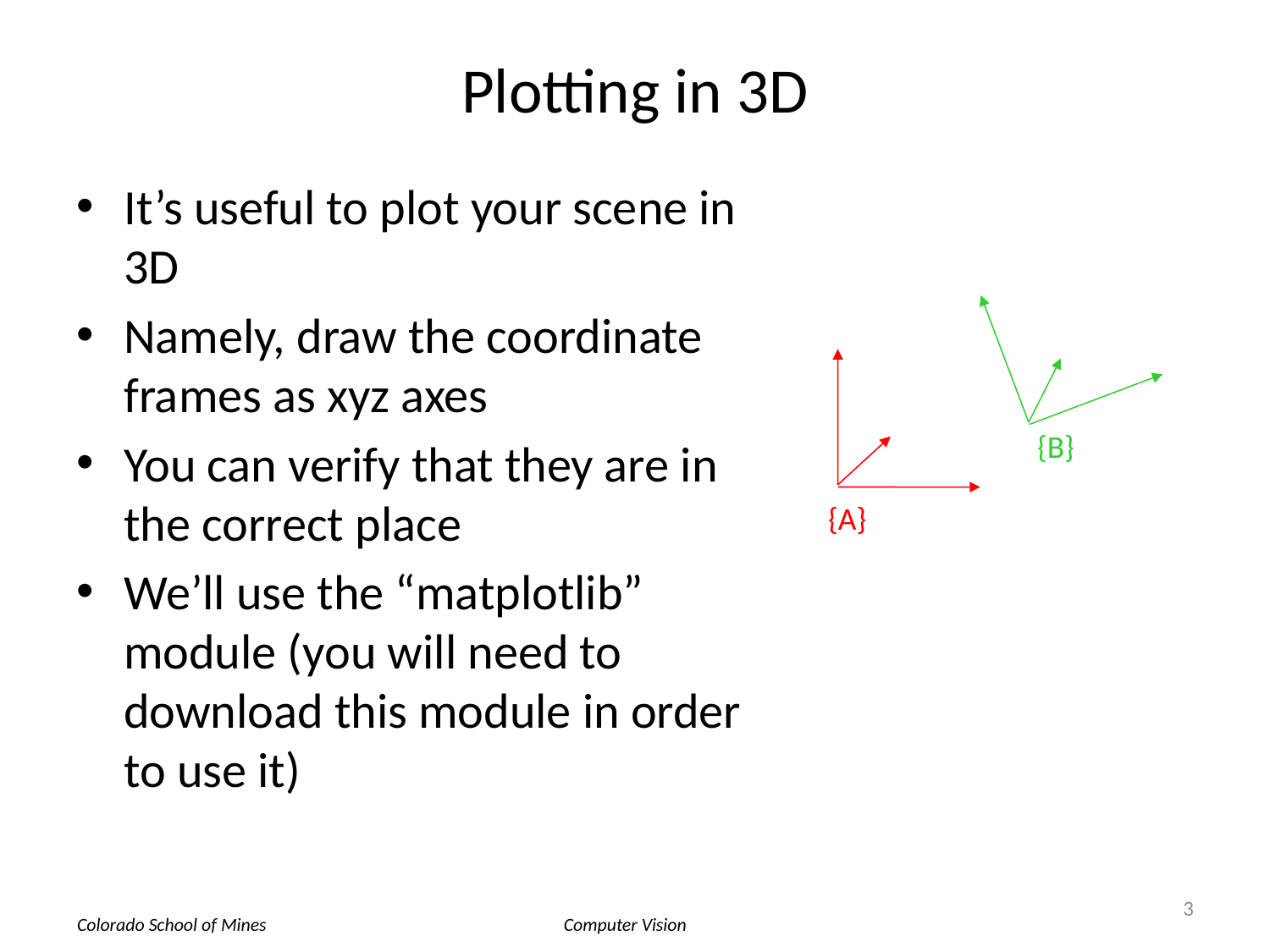

# Plotting in 3D
It’s useful to plot your scene in 3D
Namely, draw the coordinate frames as xyz axes
You can verify that they are in the correct place
We’ll use the “matplotlib” module (you will need to download this module in order to use it)

{B}
{A}
3